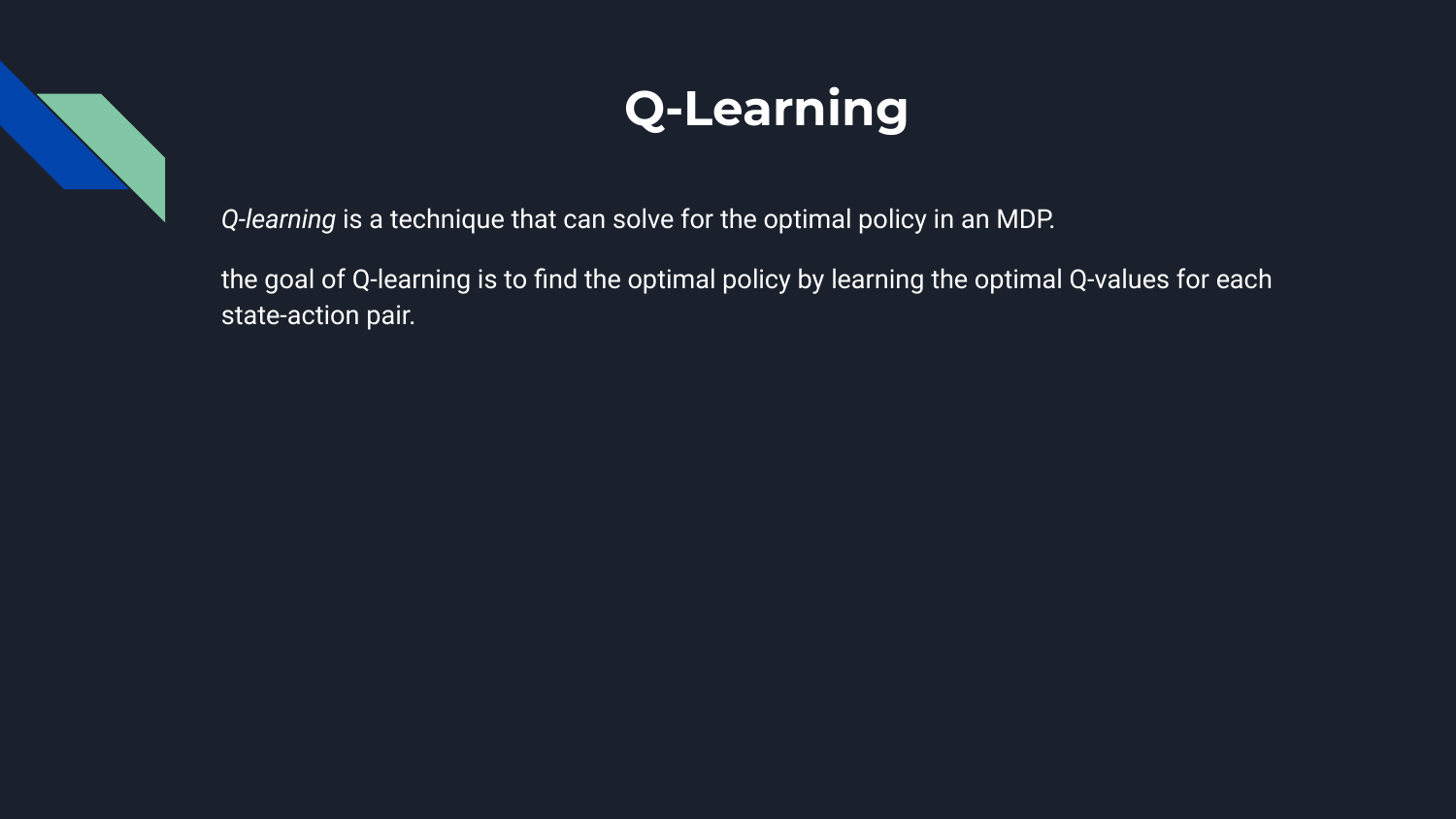

# Q-Learning
Q-learning is a technique that can solve for the optimal policy in an MDP.
the goal of Q-learning is to find the optimal policy by learning the optimal Q-values for each state-action pair.